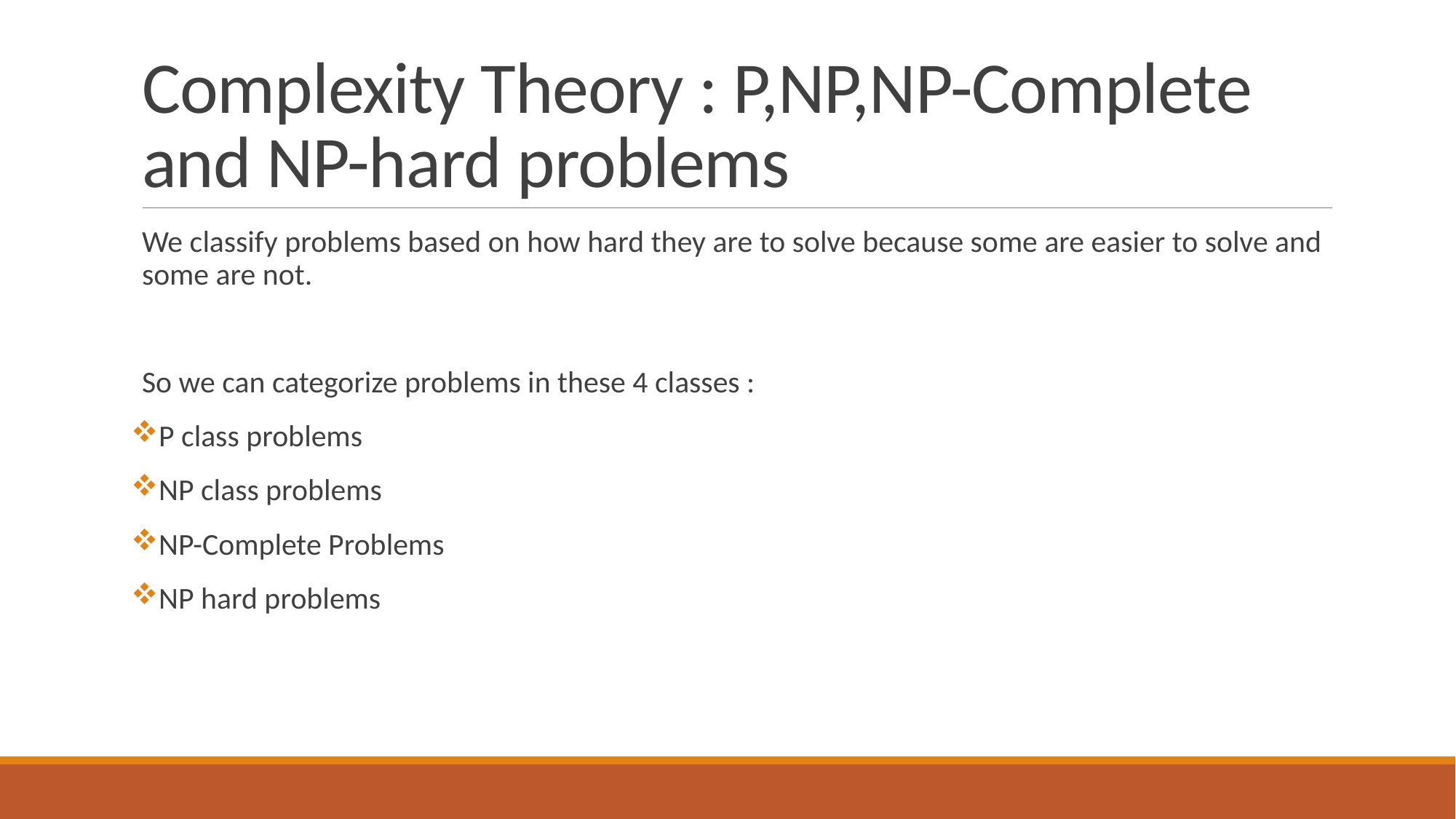

# Complexity Theory : P,NP,NP-Complete and NP-hard problems
We classify problems based on how hard they are to solve because some are easier to solve and some are not.

So we can categorize problems in these 4 classes :
P class problems
NP class problems
NP-Complete Problems
NP hard problems